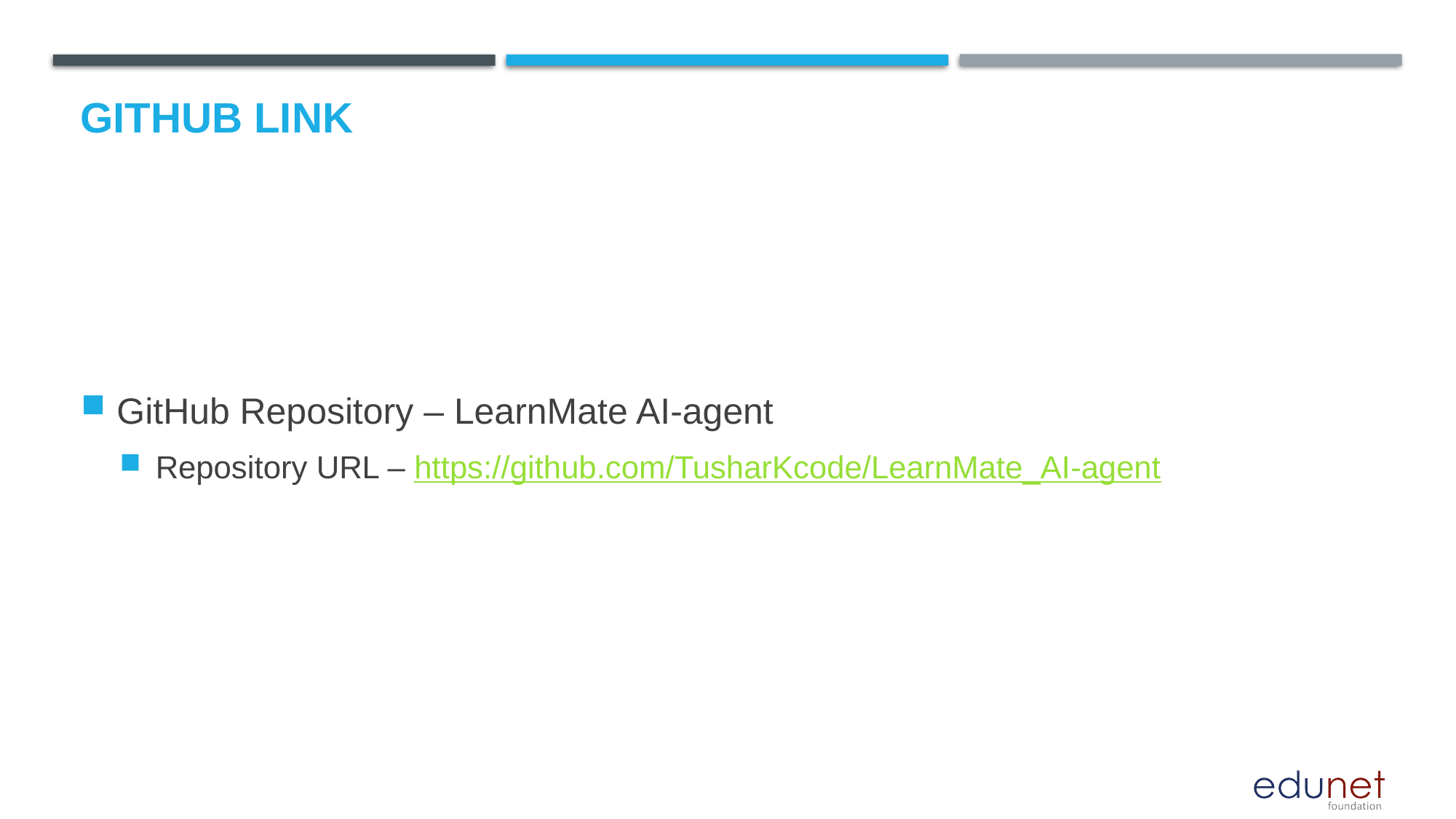

# GitHub Link
GitHub Repository – LearnMate AI-agent
Repository URL – https://github.com/TusharKcode/LearnMate_AI-agent